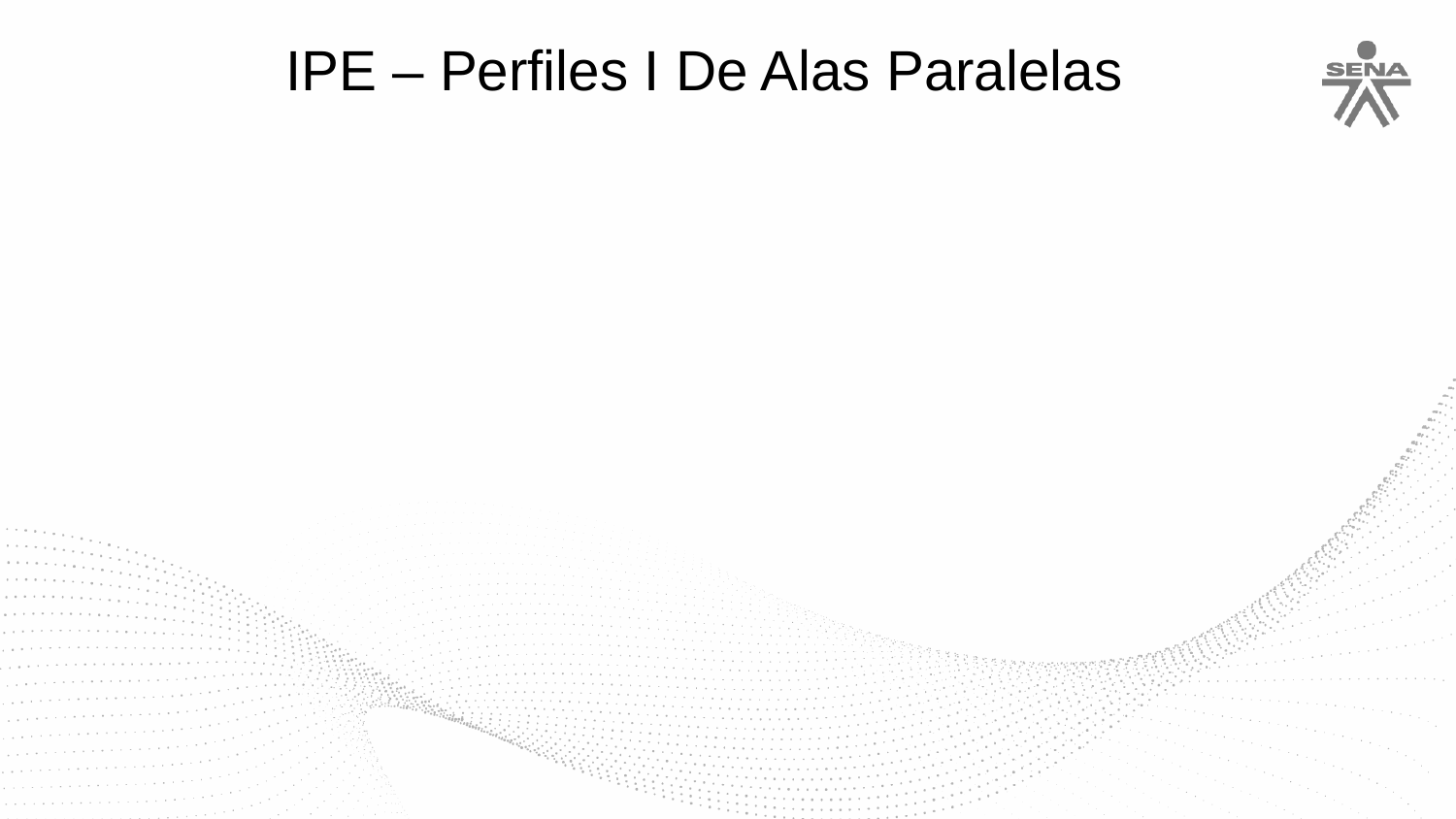

IPE – Perfiles I De Alas Paralelas